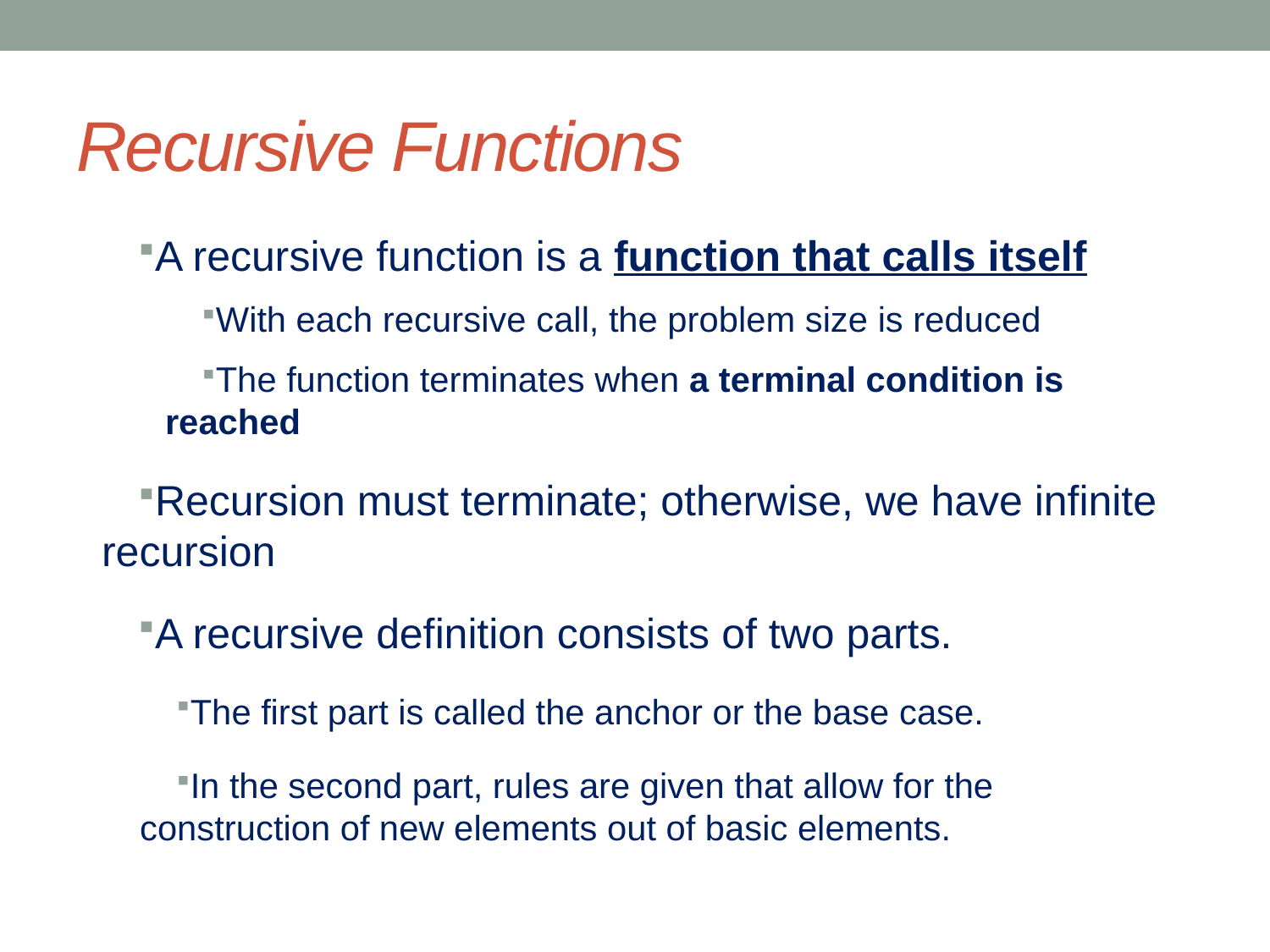

# Recursive Functions
A recursive function is a function that calls itself
With each recursive call, the problem size is reduced
The function terminates when a terminal condition is reached
Recursion must terminate; otherwise, we have infinite recursion
A recursive definition consists of two parts.
The first part is called the anchor or the base case.
In the second part, rules are given that allow for the construction of new elements out of basic elements.